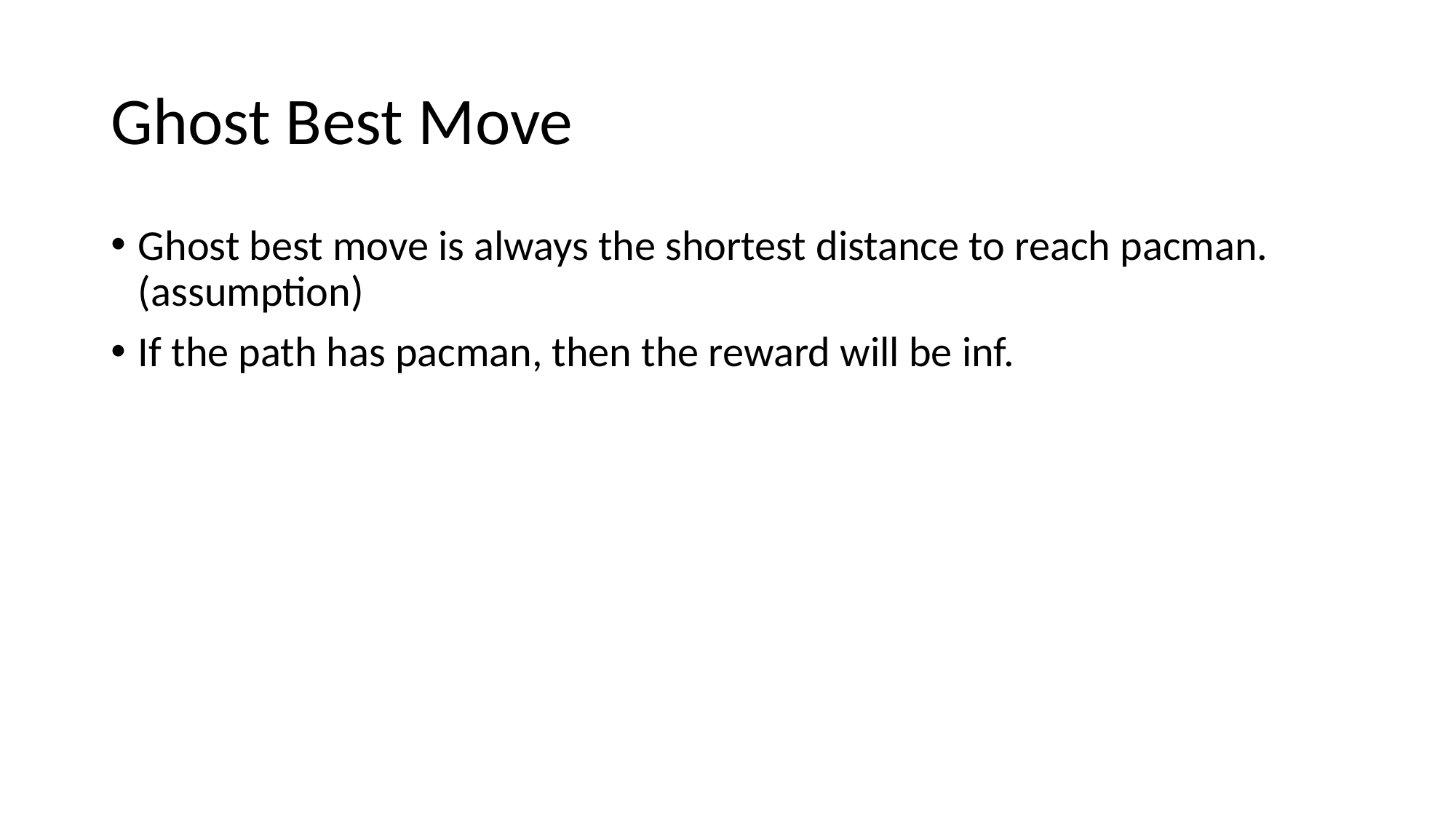

# Ghost Best Move
Ghost best move is always the shortest distance to reach pacman. (assumption)
If the path has pacman, then the reward will be inf.